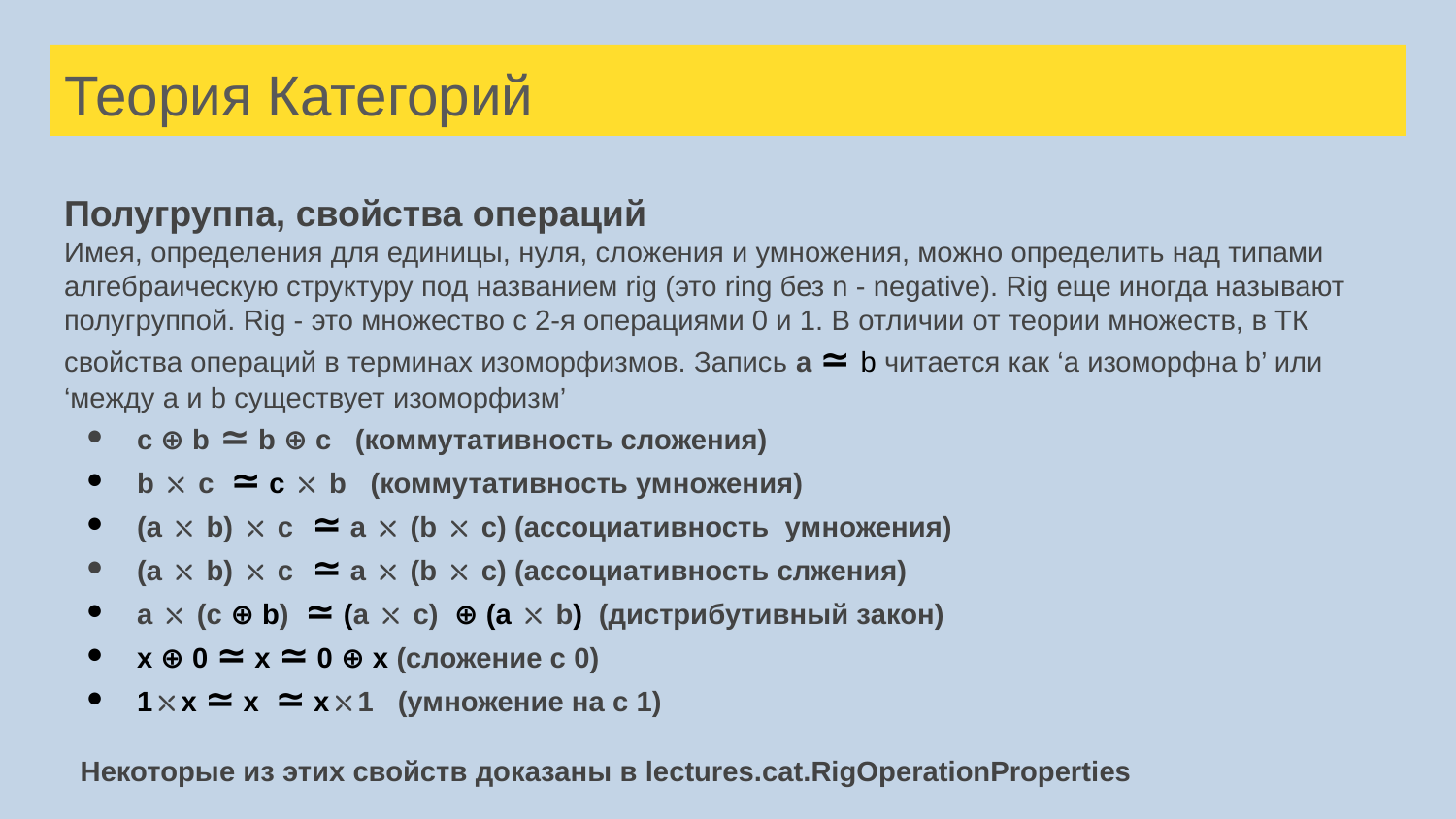

# Теория Категорий
Полугруппа, свойства операций
Имея, определения для единицы, нуля, сложения и умножения, можно определить над типами алгебраическую структуру под названием rig (это ring без n - negative). Rig еще иногда называют полугруппой. Rig - это множество с 2-я операциями 0 и 1. В отличии от теории множеств, в ТК свойства операций в терминах изоморфизмов. Запись a ≃ b читается как ‘a изоморфна b’ или ‘между a и b существует изоморфизм’
с ⊕ b ≃ b ⊕ c   (коммутативность сложения)
b ⛌ c  ≃ с ⛌ b   (коммутативность умножения)
(a ⛌ b) ⛌ c  ≃ a ⛌ (b ⛌ c) (ассоциативность  умножения)
(a ⛌ b) ⛌ c  ≃ a ⛌ (b ⛌ c) (ассоциативность слжения)
a ⛌ (c ⊕ b)  ≃ (a ⛌ c)  ⊕ (a ⛌ b)  (дистрибутивный закон)
x ⊕ 0 ≃ x ≃ 0 ⊕ x (сложение с 0)
1⛌x ≃ x  ≃ x⛌1   (умножение на с 1)

  Некоторые из этих свойств доказаны в lectures.cat.RigOperationProperties